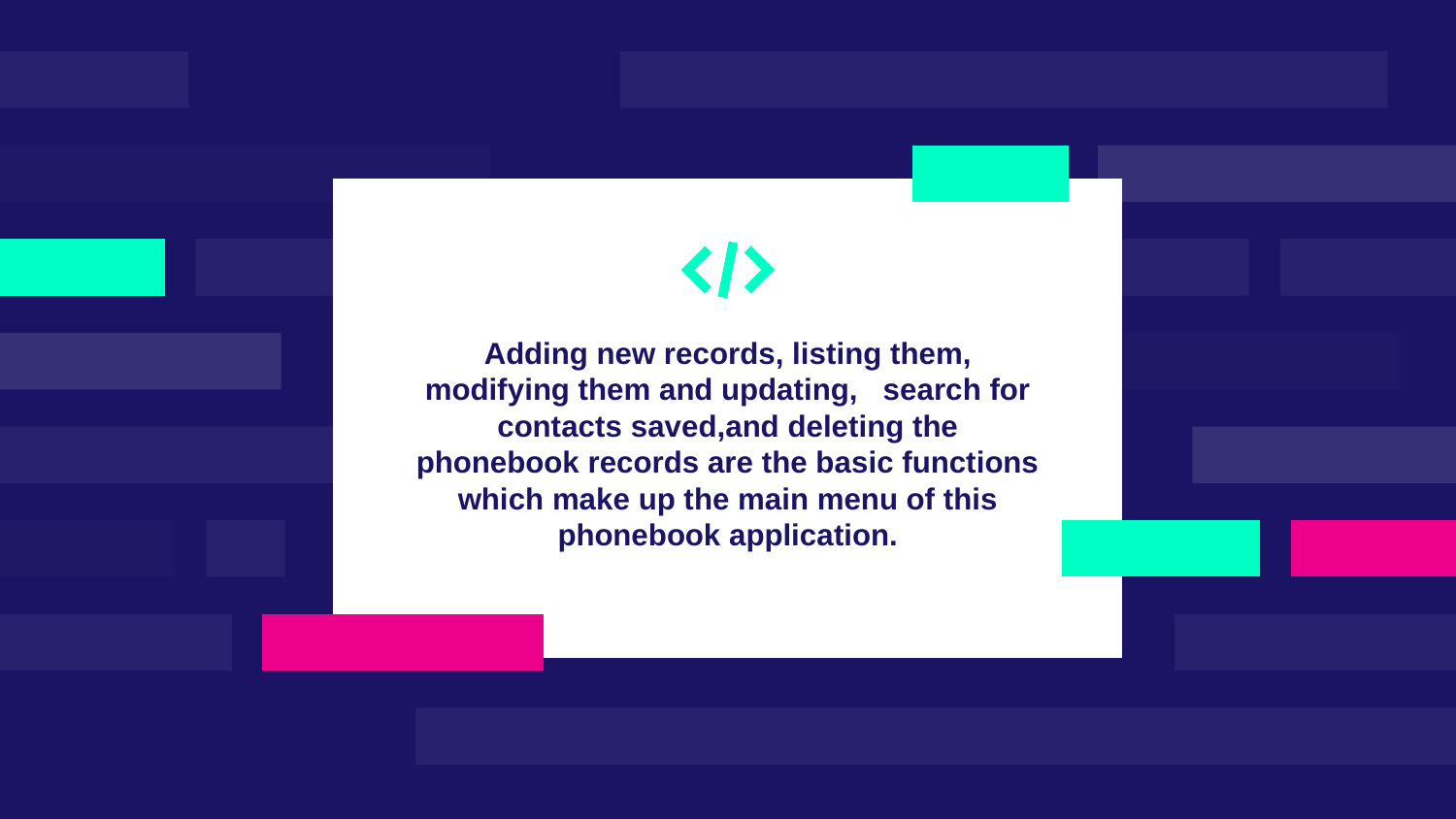

Adding new records, listing them, modifying them and updating,   search for contacts saved,and deleting the phonebook records are the basic functions which make up the main menu of this phonebook application.

#